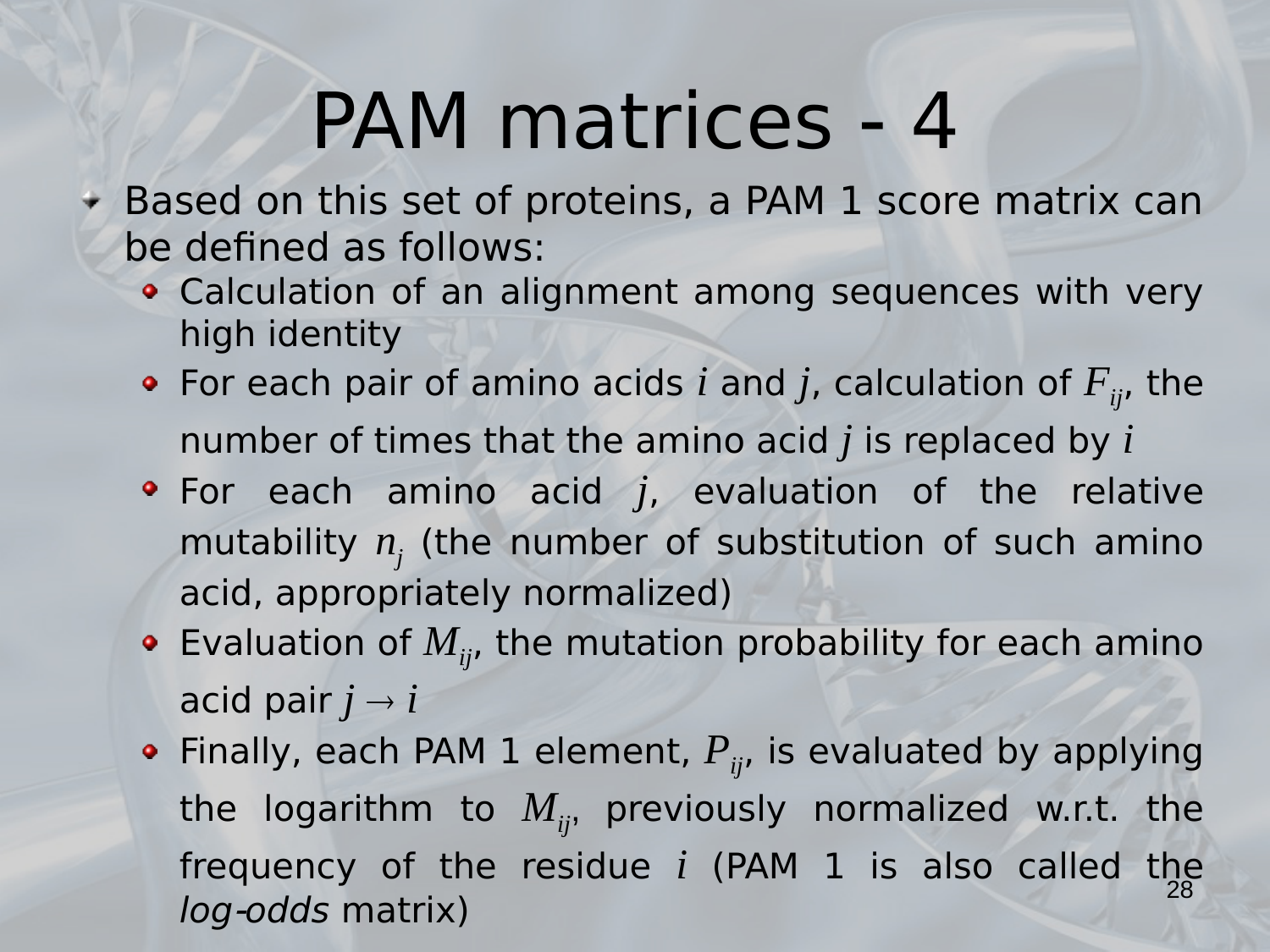

# PAM matrices − 4
Based on this set of proteins, a PAM 1 score matrix can be defined as follows:
Calculation of an alignment among sequences with very high identity
For each pair of amino acids i and j, calculation of Fij, the number of times that the amino acid j is replaced by i
For each amino acid j, evaluation of the relative mutability nj (the number of substitution of such amino acid, appropriately normalized)
Evaluation of Mij, the mutation probability for each amino acid pair j → i
Finally, each PAM 1 element, Pij, is evaluated by applying the logarithm to Mij, previously normalized w.r.t. the frequency of the residue i (PAM 1 is also called the log−odds matrix)
28